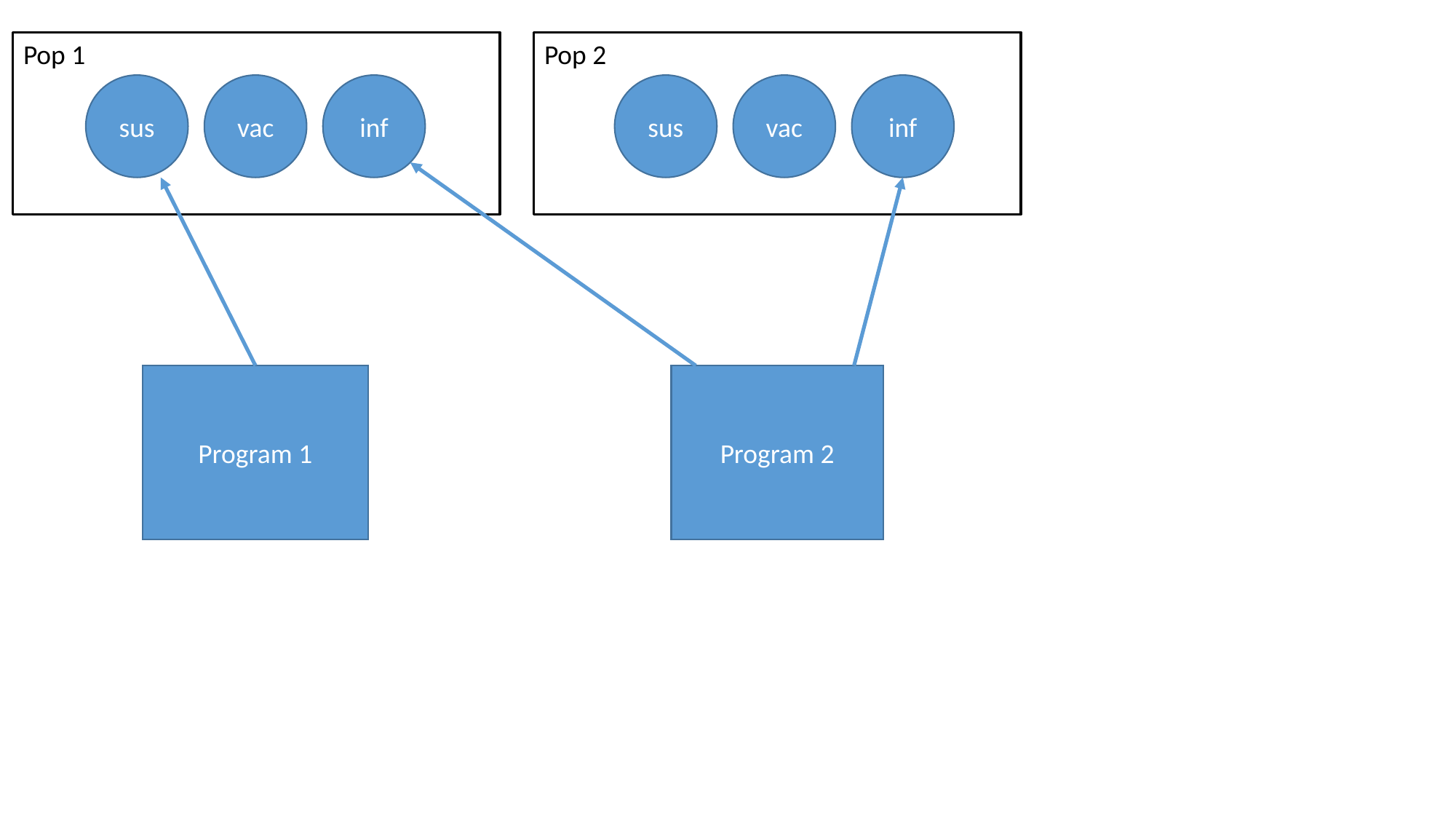

Pop 1
Pop 2
sus
vac
inf
sus
vac
inf
Program 2
Program 1